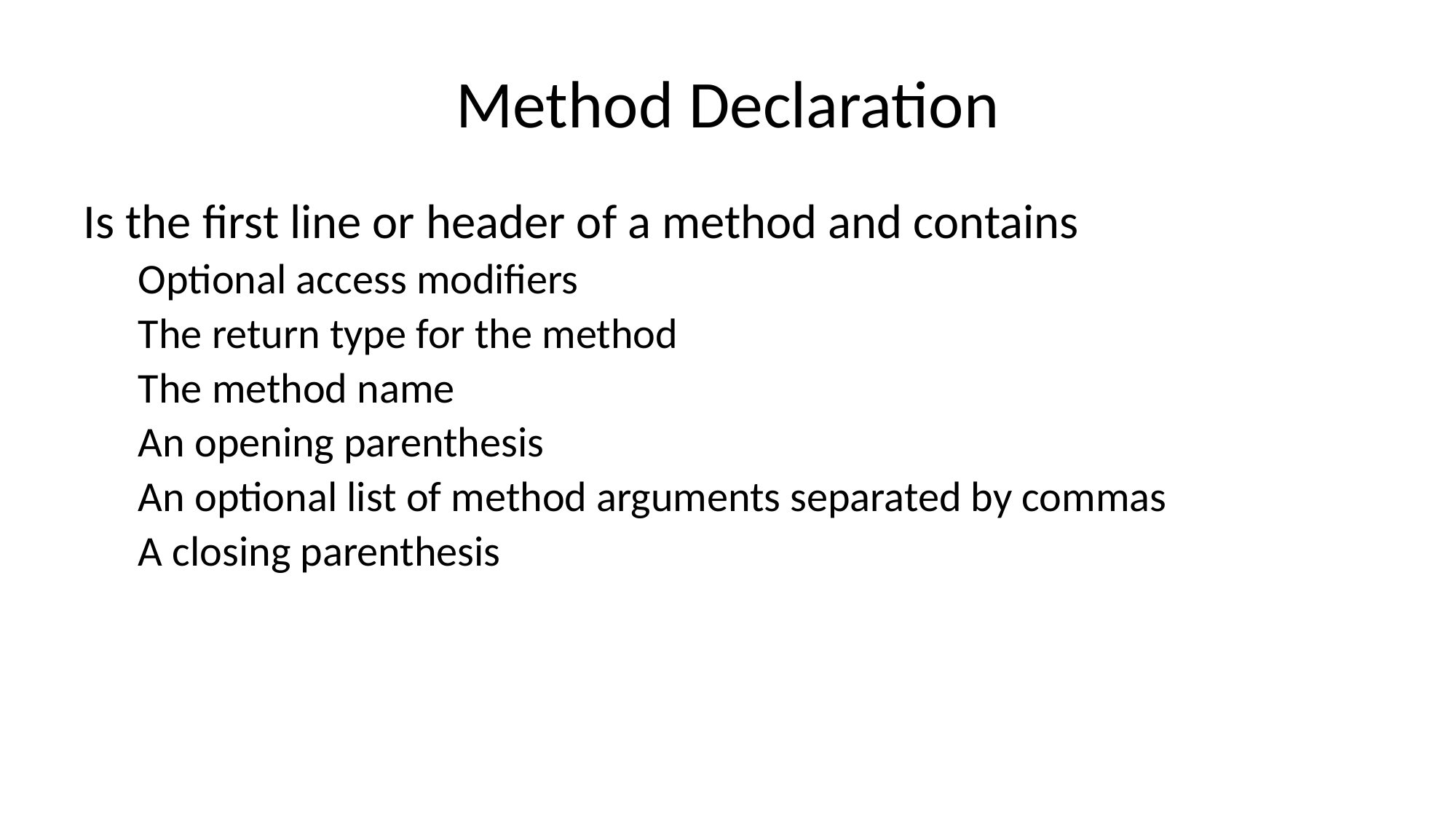

# Method Declaration
Is the first line or header of a method and contains
Optional access modifiers
The return type for the method
The method name
An opening parenthesis
An optional list of method arguments separated by commas
A closing parenthesis